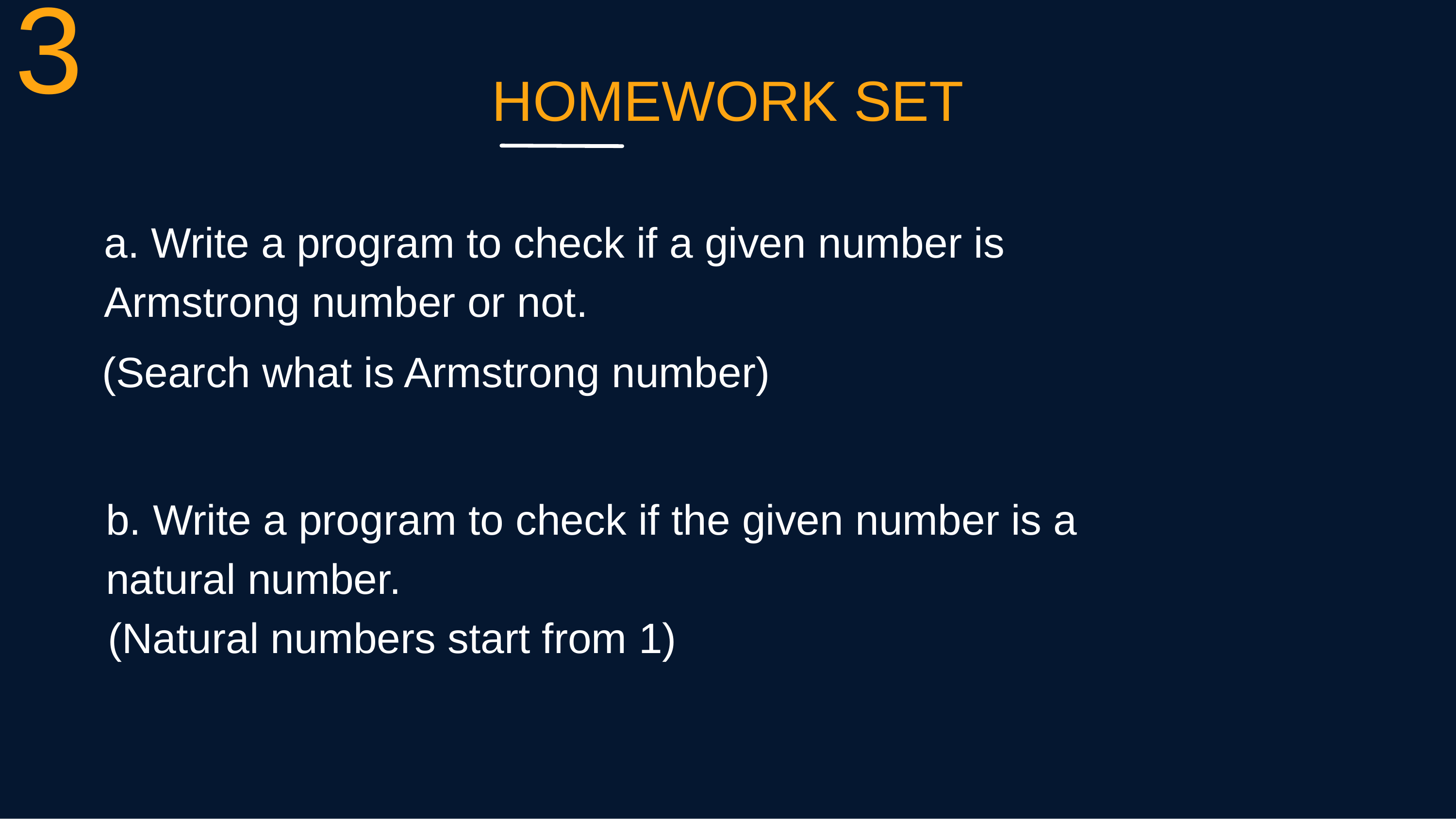

3

HOMEWORK SET

a. Write a program to check if a given number is
Armstrong number or not.
(Search what is Armstrong number)
b. Write a program to check if the given number is a
natural number.
(Natural numbers start from 1)